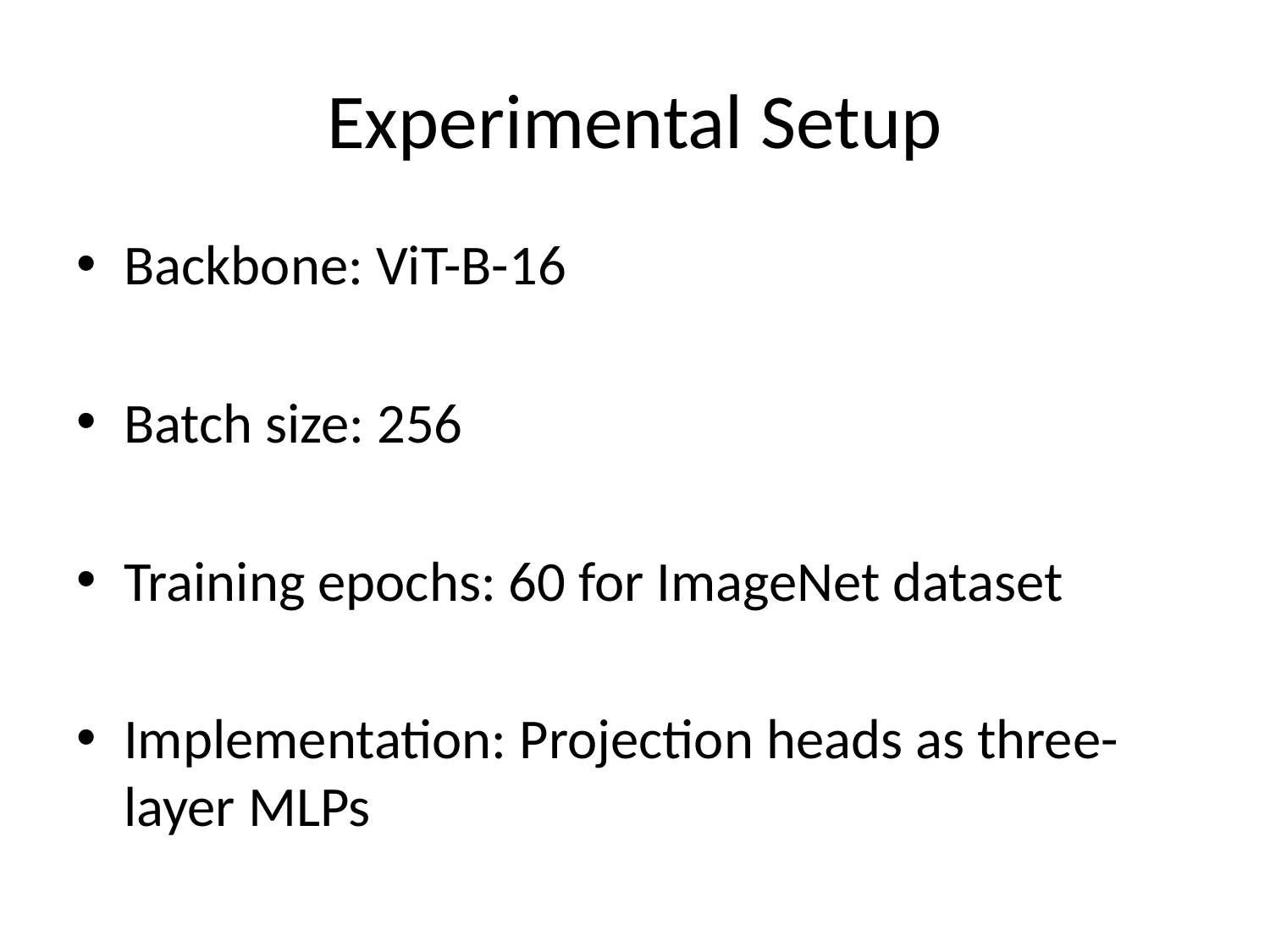

# Experimental Setup
Backbone: ViT-B-16

Batch size: 256

Training epochs: 60 for ImageNet dataset

Implementation: Projection heads as three-layer MLPs